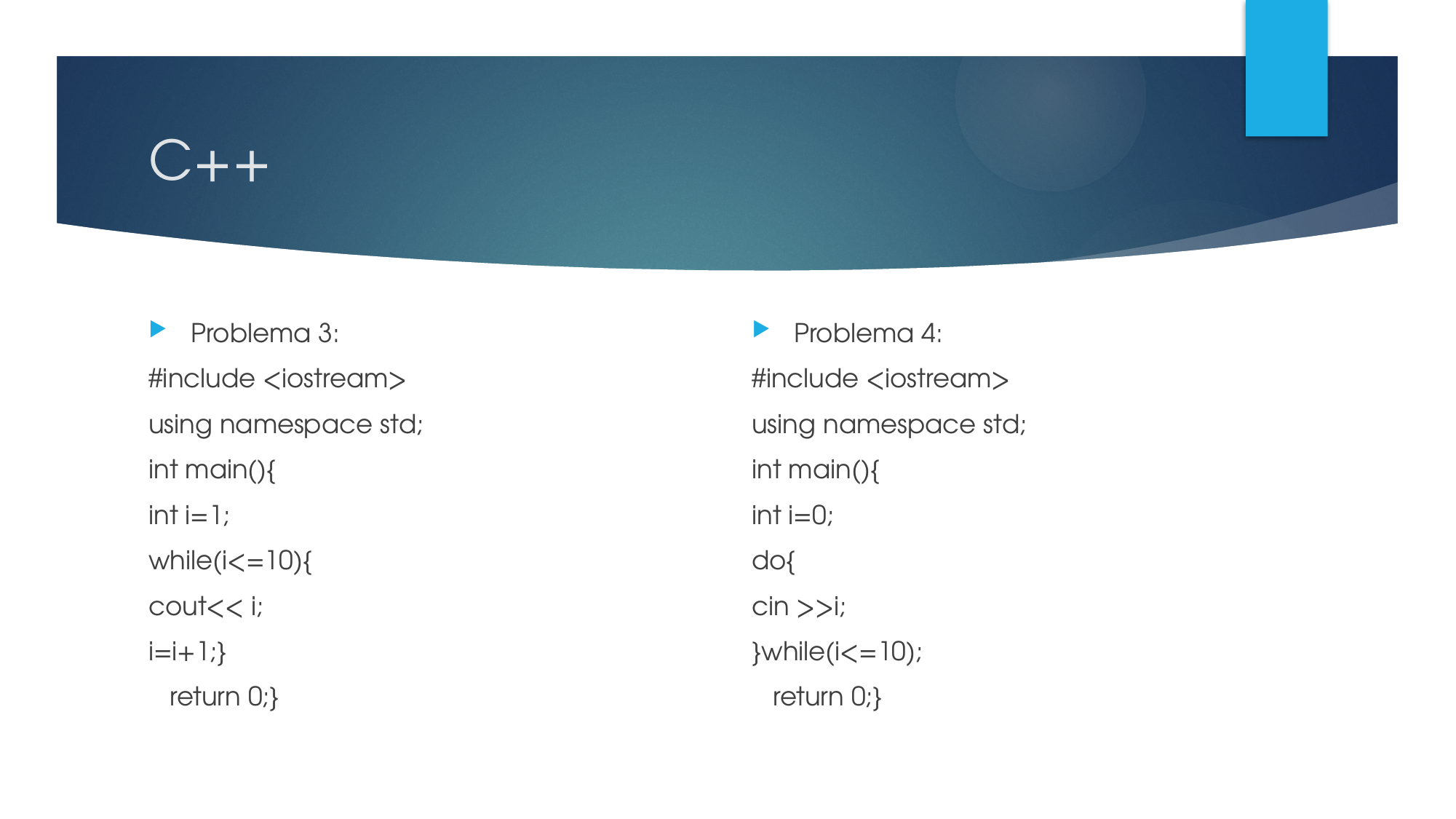

# C++
Problema 3:
#include <iostream>
using namespace std;
int main(){
int i=1;
while(i<=10){
cout<< i;
i=i+1;}
   return 0;}

Problema 4:
#include <iostream>
using namespace std;
int main(){
int i=0;
do{
cin >>i;
}while(i<=10);
   return 0;}